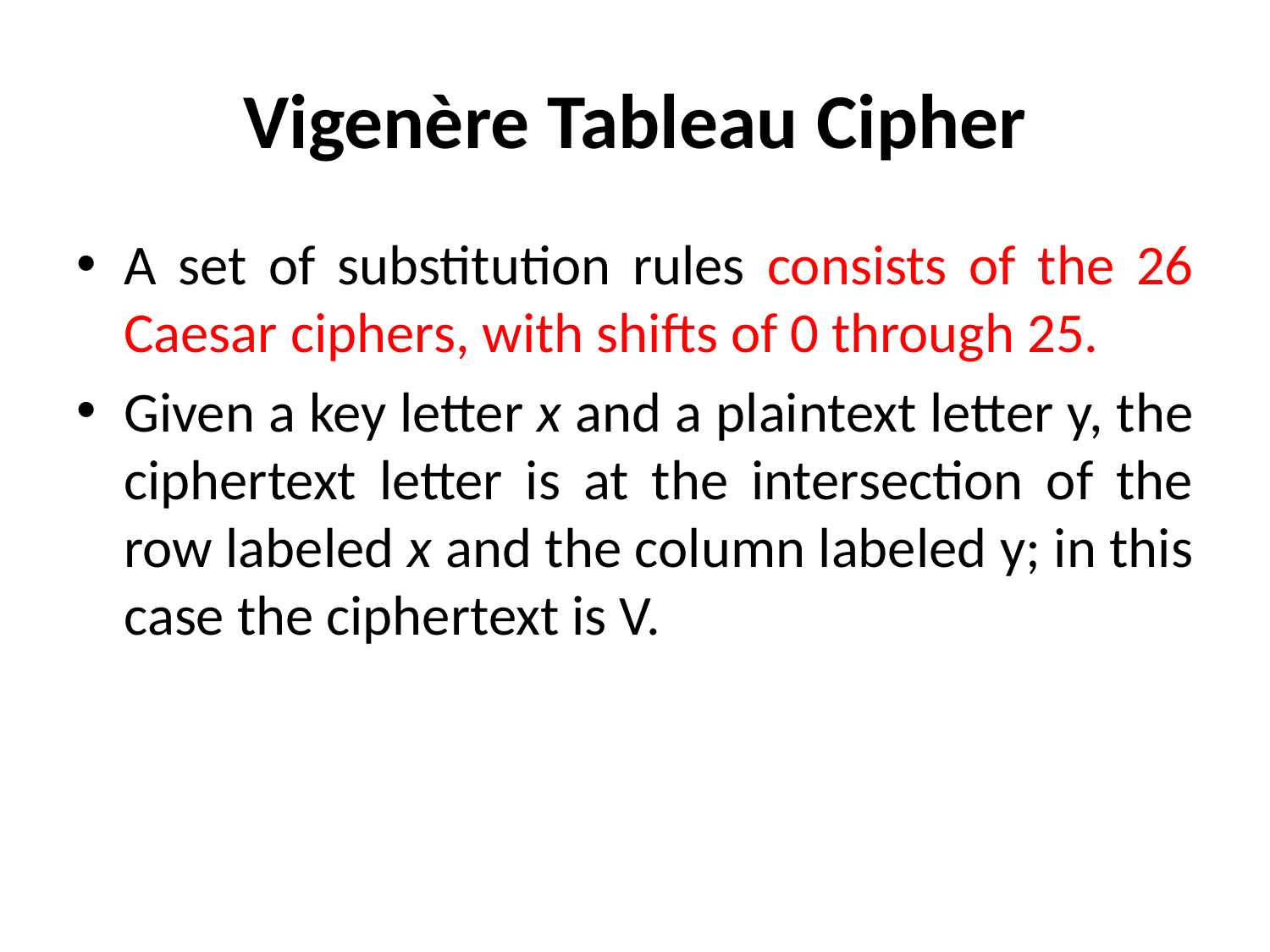

# Vigenère Tableau Cipher
A set of substitution rules consists of the 26 Caesar ciphers, with shifts of 0 through 25.
Given a key letter x and a plaintext letter y, the ciphertext letter is at the intersection of the row labeled x and the column labeled y; in this case the ciphertext is V.